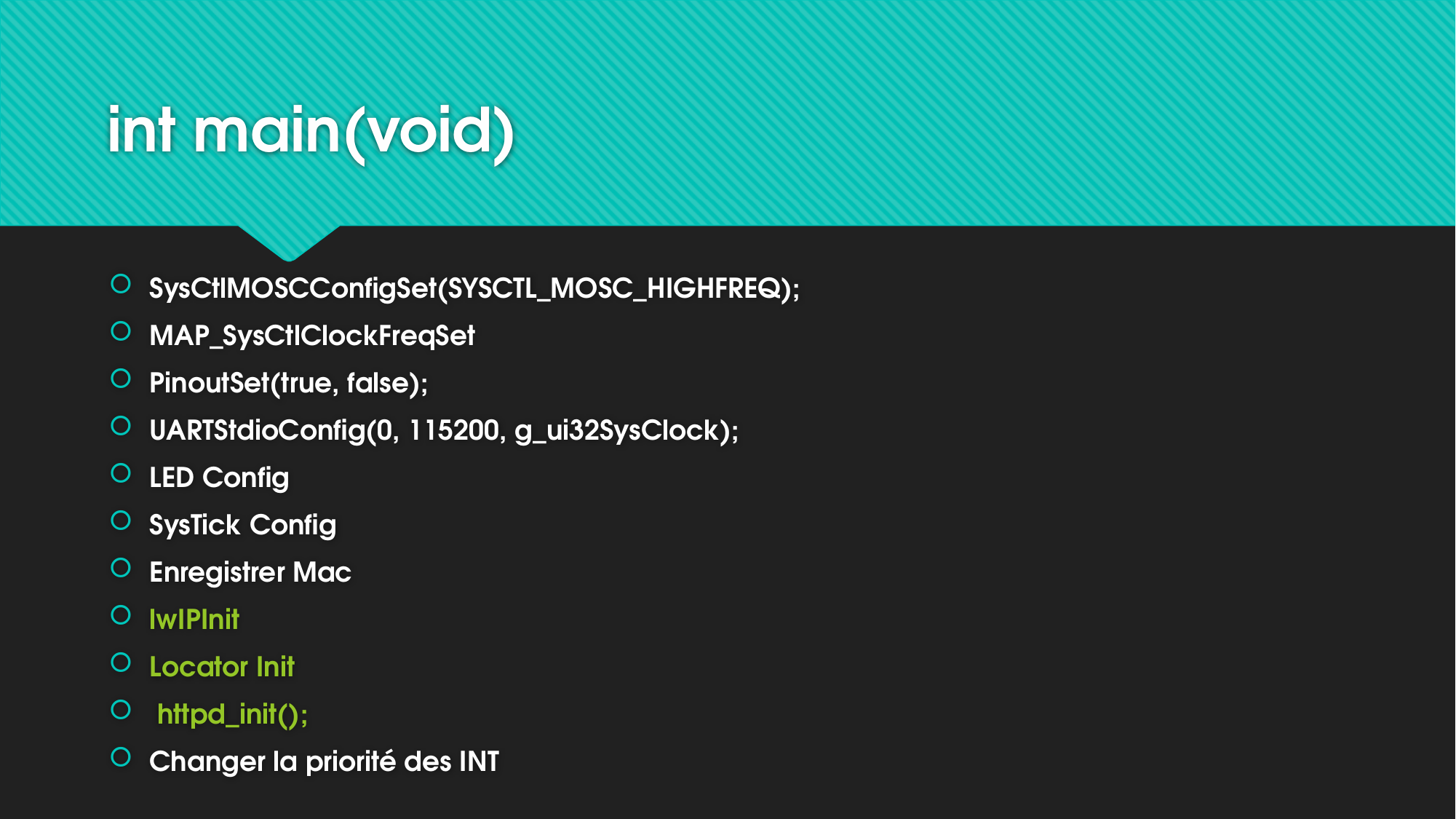

# int main(void)
SysCtlMOSCConfigSet(SYSCTL_MOSC_HIGHFREQ);
MAP_SysCtlClockFreqSet
PinoutSet(true, false);
UARTStdioConfig(0, 115200, g_ui32SysClock);
LED Config
SysTick Config
Enregistrer Mac
lwIPInit
Locator Init
 httpd_init();
Changer la priorité des INT